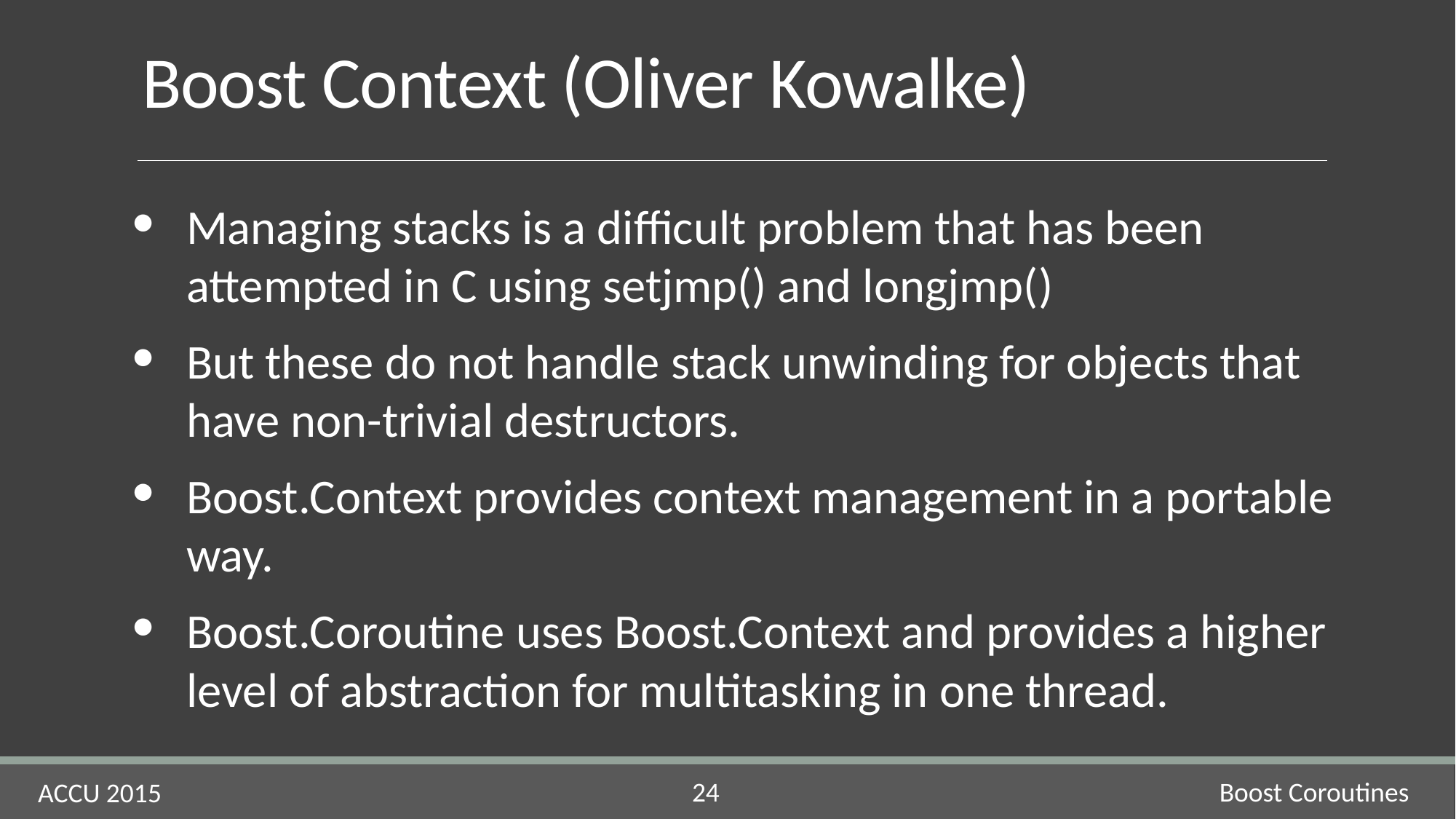

# Boost Context (Oliver Kowalke)
Managing stacks is a difficult problem that has been attempted in C using setjmp() and longjmp()
But these do not handle stack unwinding for objects that have non-trivial destructors.
Boost.Context provides context management in a portable way.
Boost.Coroutine uses Boost.Context and provides a higher level of abstraction for multitasking in one thread.
Boost Coroutines